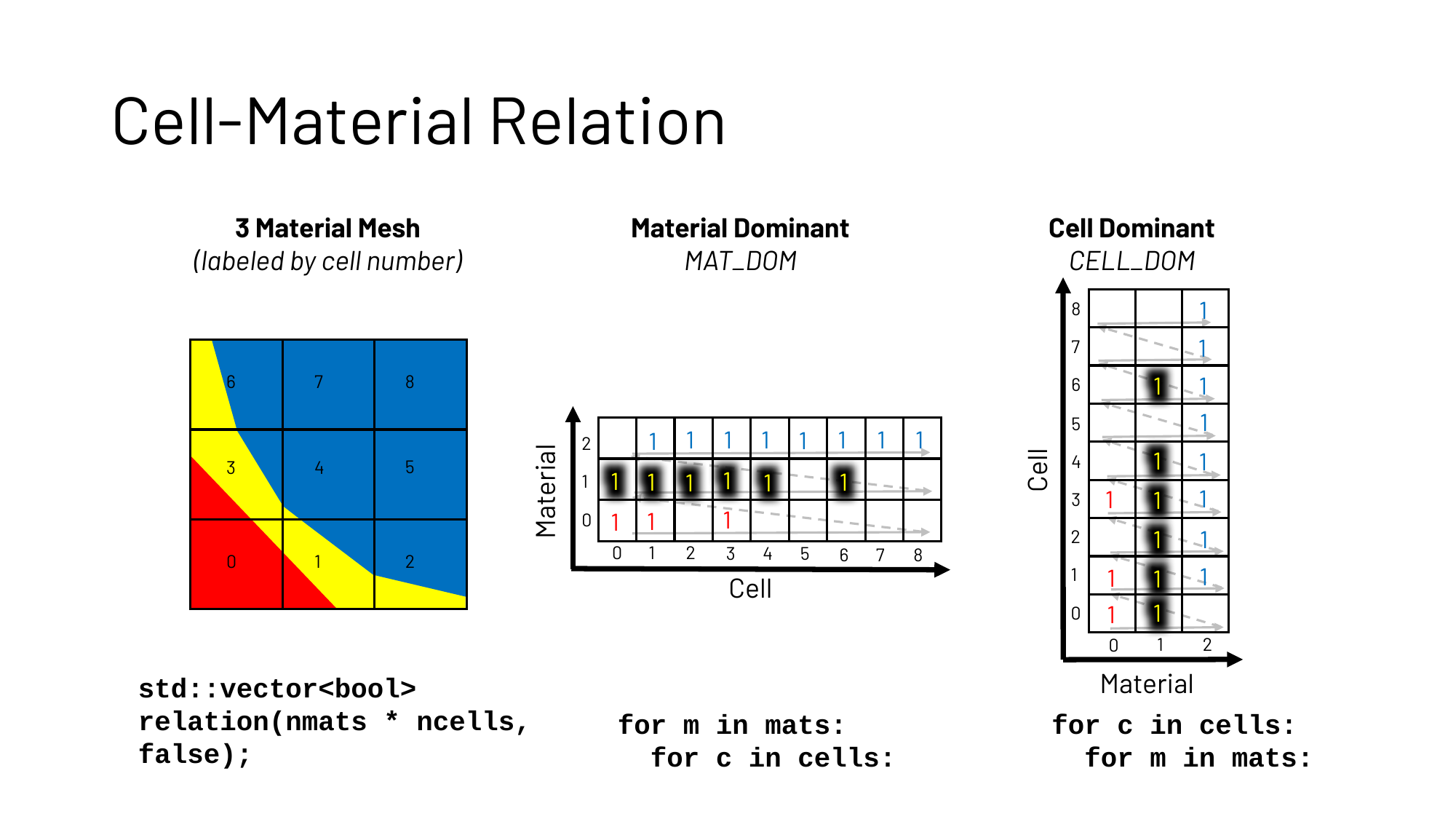

# Cell-Material Relation
3 Material Mesh
(labeled by cell number)

8
6
7
5
3
4
2
0
1
std::vector<bool> relation(nmats * ncells, false);
Material Dominant
MAT_DOM

2
1
Material
1
1
1
0
1
0
2
4
3
5
7
6
8
Cell
1
1
1
1
1
1
1
1
1
1
1
1
1
1
for m in mats:
  for c in cells:

Cell Dominant
CELL_DOM

8
7
6

5
Cell
4
3

2
1
0
1
2
0
Material
1
1
1
1
1
1
1
1
1
1
1
1
1
1
1
1
1
for c in cells:
  for m in mats: